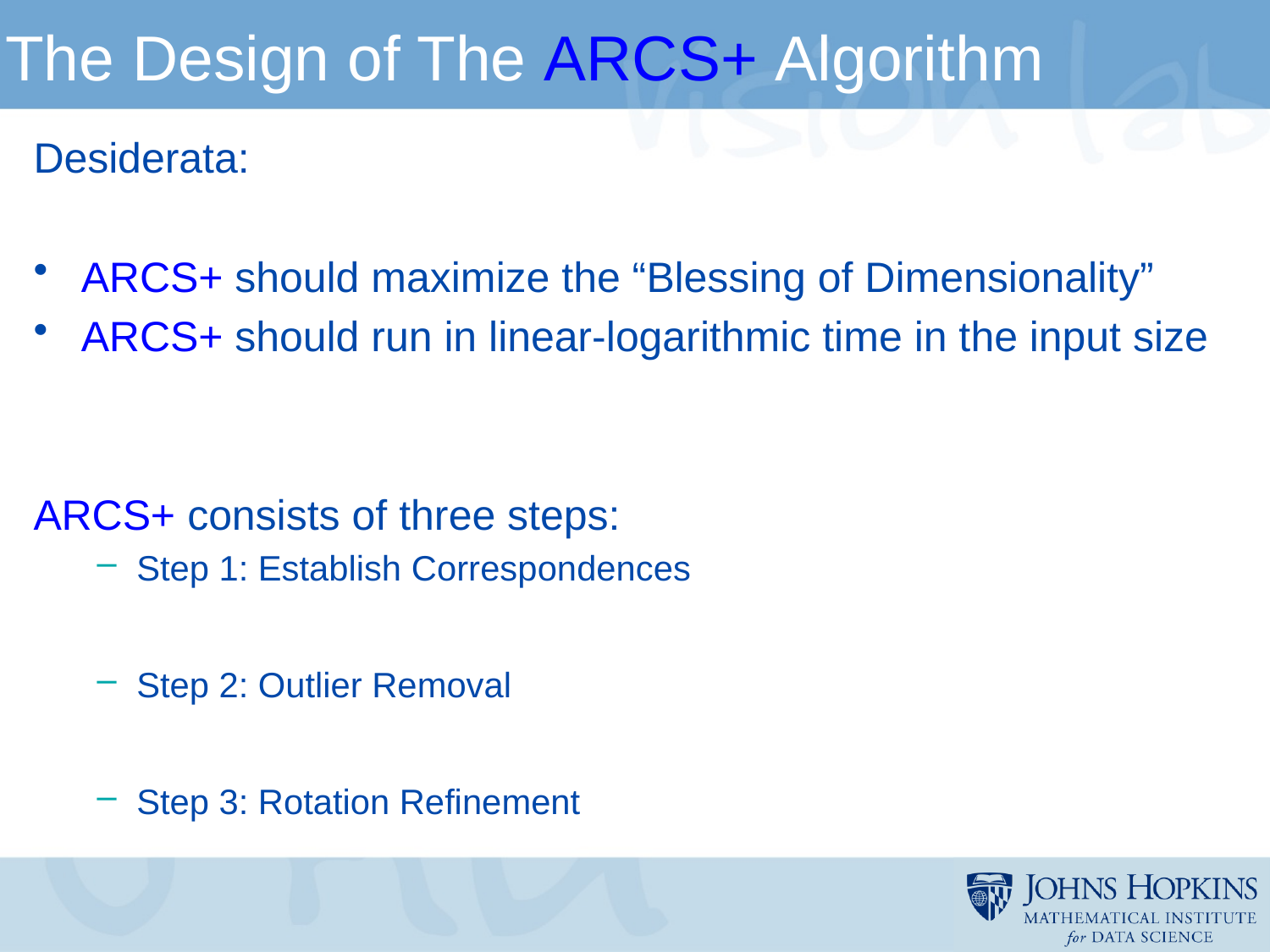

# The Design of The ARCS+ Algorithm
Desiderata:

ARCS+ should maximize the “Blessing of Dimensionality”
ARCS+ should run in linear-logarithmic time in the input size

ARCS+ consists of three steps:
Step 1: Establish Correspondences

Step 2: Outlier Removal

Step 3: Rotation Refinement